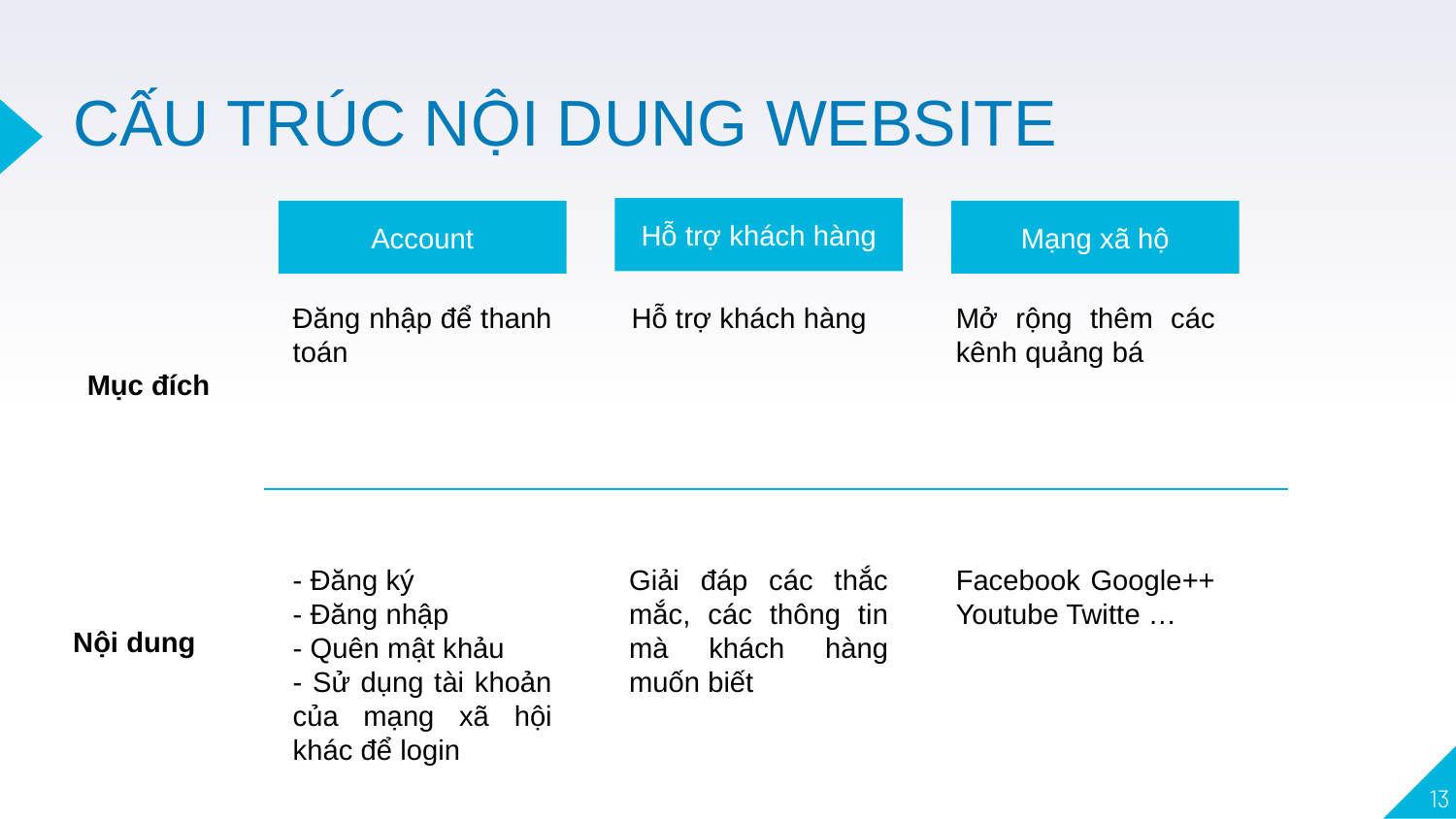

# CẤU TRÚC NỘI DUNG WEBSITE
Hỗ trợ khách hàng
Account
Mạng xã hộ
Đăng nhập để thanh toán
Hỗ trợ khách hàng
Mở rộng thêm các kênh quảng bá
Mục đích
Giải đáp các thắc mắc, các thông tin mà khách hàng muốn biết
Facebook Google++ Youtube Twitte …
- Đăng ký
- Đăng nhập
- Quên mật khảu
- Sử dụng tài khoản của mạng xã hội khác để login
Nội dung
13